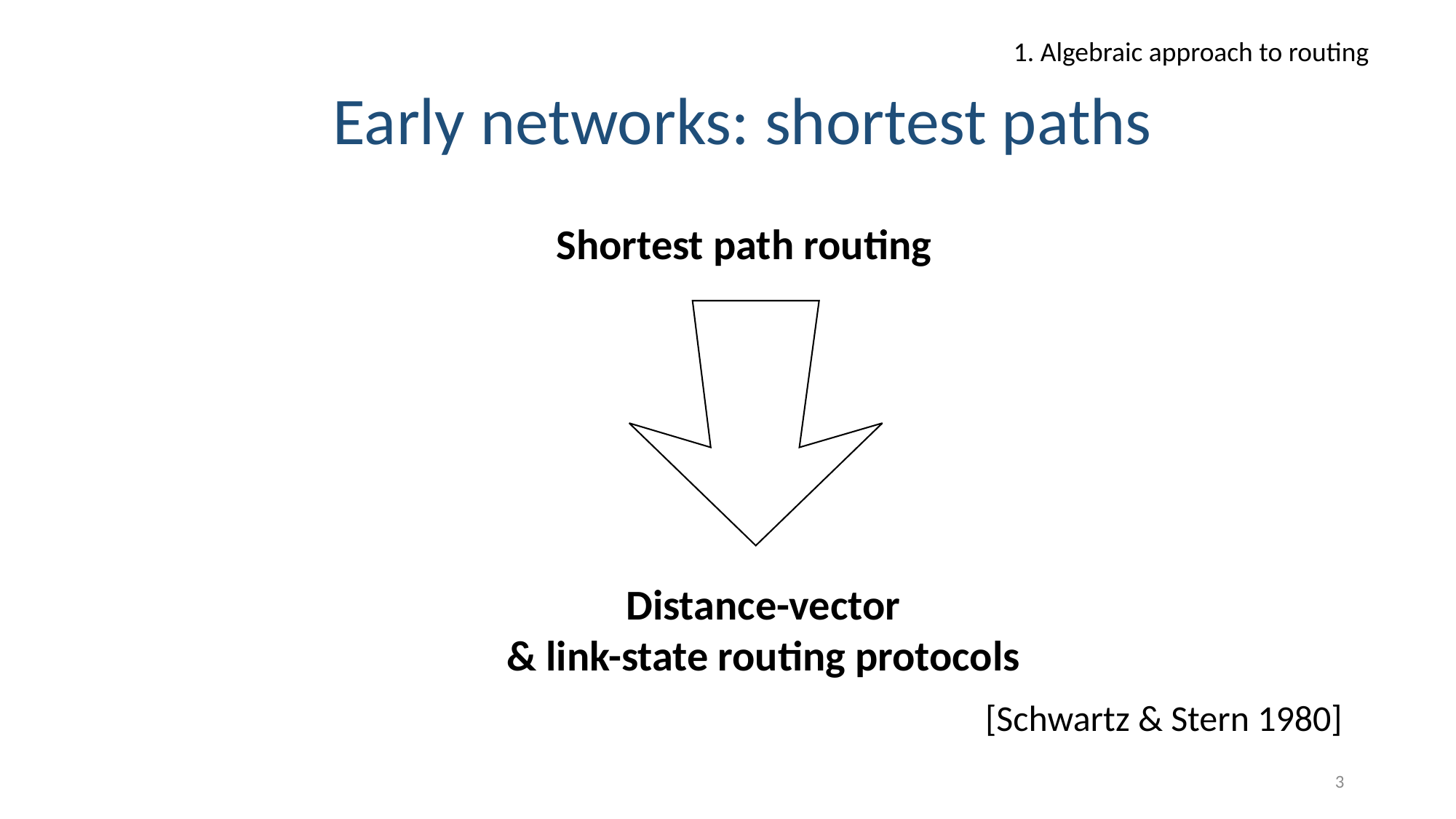

1. Algebraic approach to routing
# Early networks: shortest paths
Shortest path routing

Distance-vector
& link-state routing protocols
[Schwartz & Stern 1980]
3